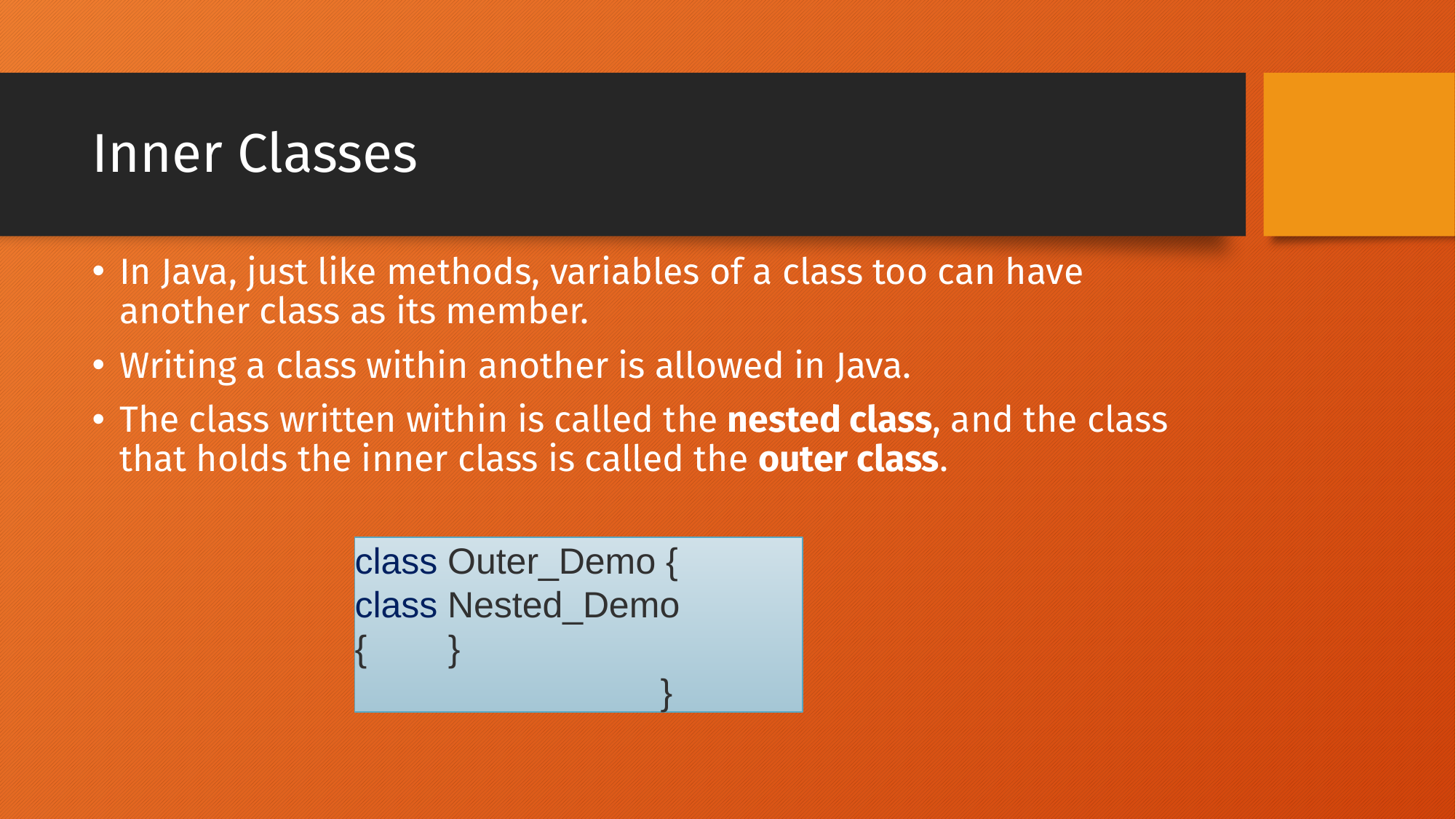

# Inner Classes
In Java, just like methods, variables of a class too can have another class as its member.
Writing a class within another is allowed in Java.
The class written within is called the nested class, and the class that holds the inner class is called the outer class.
class Outer_Demo {
class Nested_Demo
{        }
                              }